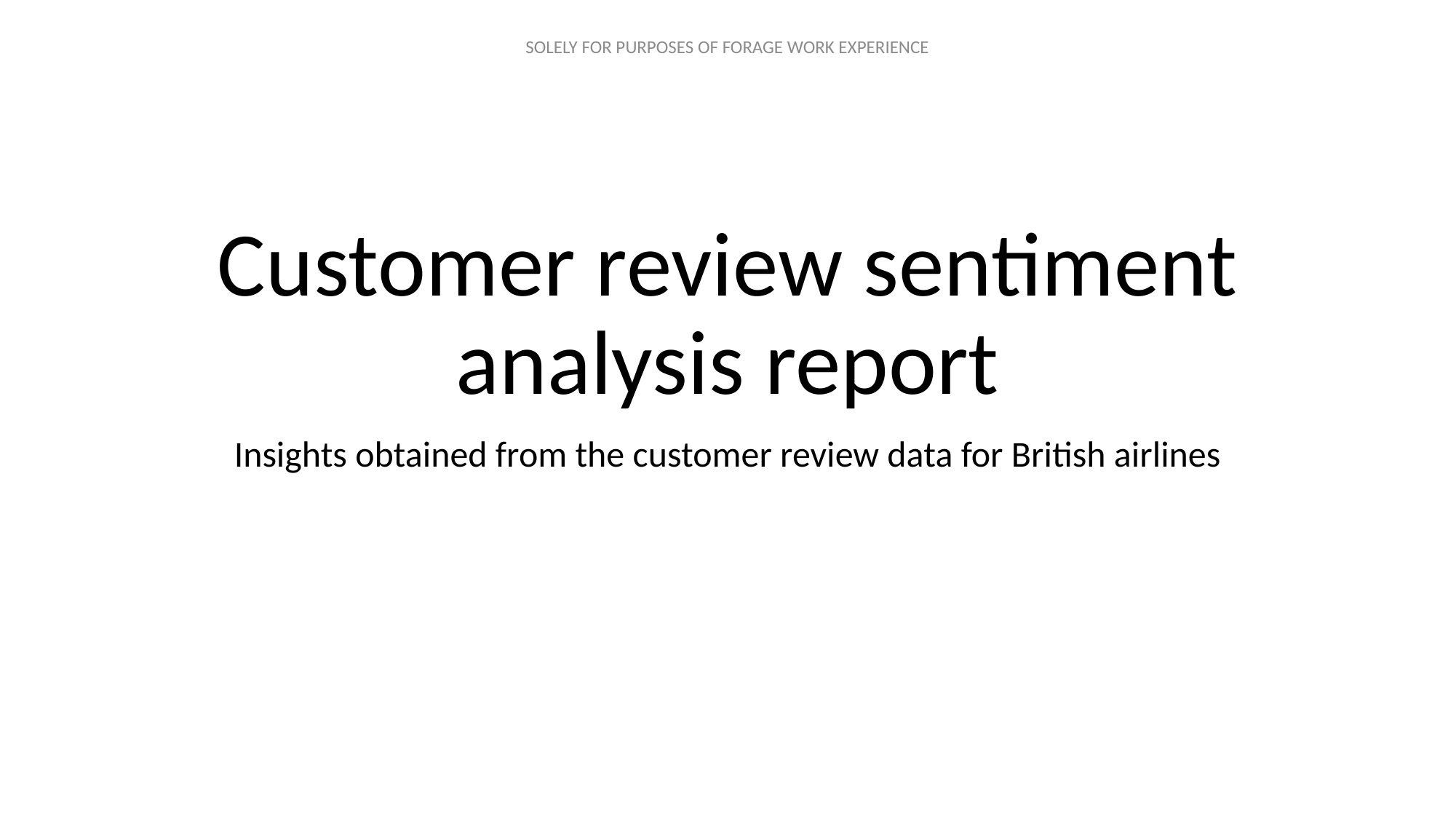

# Customer review sentiment analysis report
Insights obtained from the customer review data for British airlines